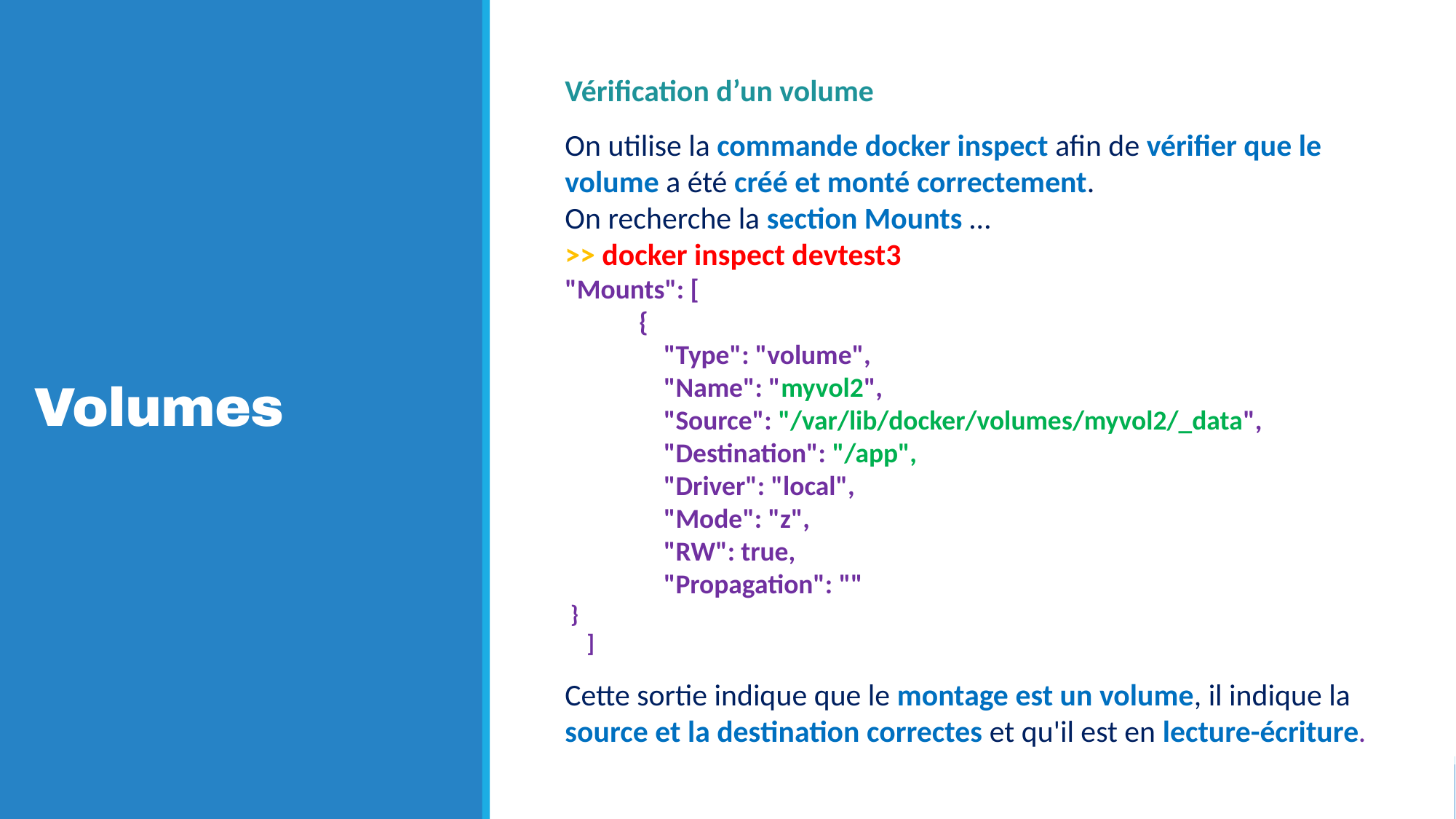

# Volumes
Vérification d’un volume
On utilise la commande docker inspect afin de vérifier que le volume a été créé et monté correctement.
On recherche la section Mounts …
>> docker inspect devtest3
"Mounts": [
            {
                "Type": "volume",
                "Name": "myvol2",
                "Source": "/var/lib/docker/volumes/myvol2/_data",
                "Destination": "/app",
                "Driver": "local",
                "Mode": "z",
                "RW": true,
                "Propagation": ""
 }
    ]
Cette sortie indique que le montage est un volume, il indique la source et la destination correctes et qu'il est en lecture-écriture.